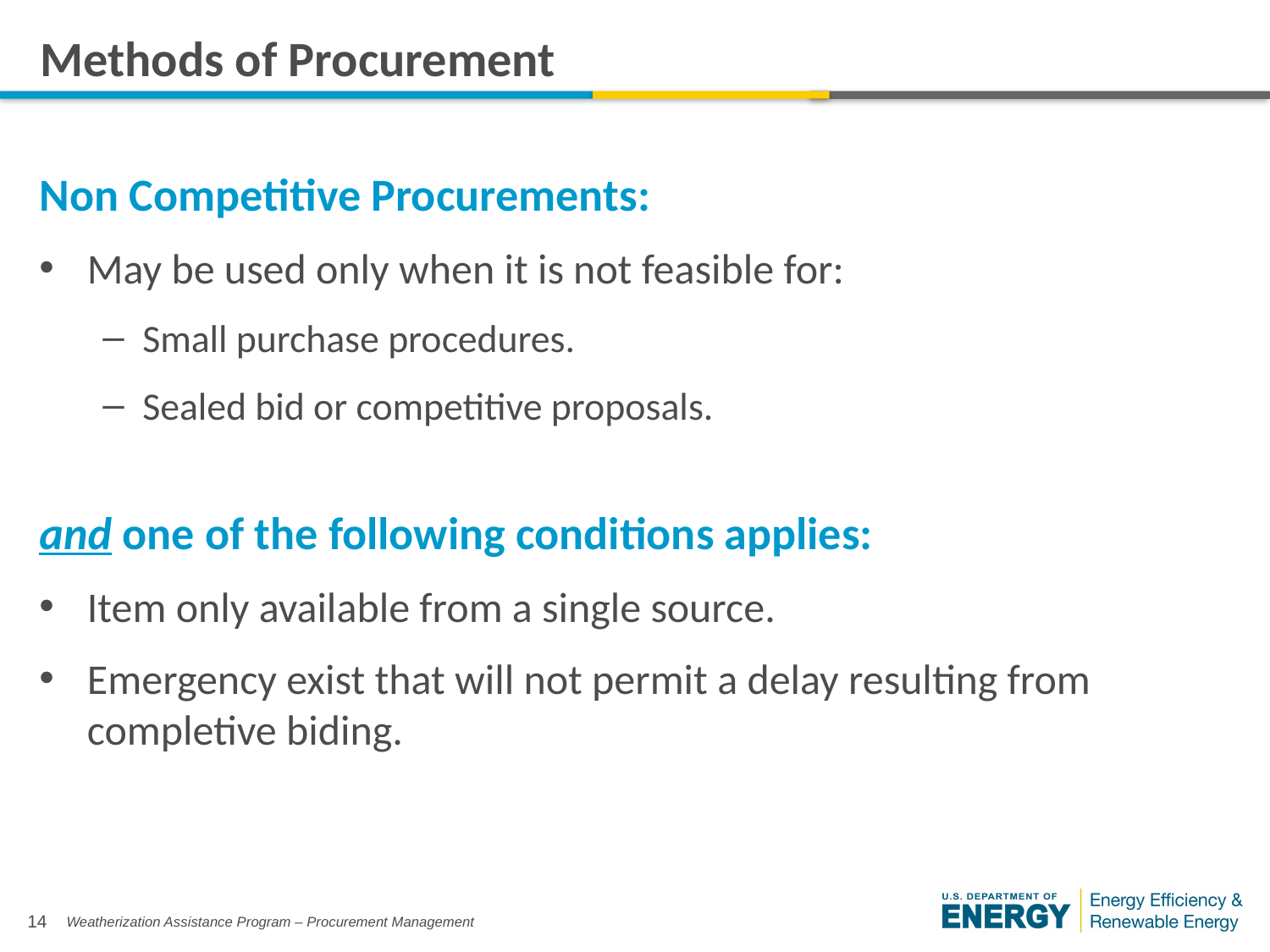

# Methods of Procurement
Non Competitive Procurements:
May be used only when it is not feasible for:
Small purchase procedures.
Sealed bid or competitive proposals.
and one of the following conditions applies:
Item only available from a single source.
Emergency exist that will not permit a delay resulting from completive biding.